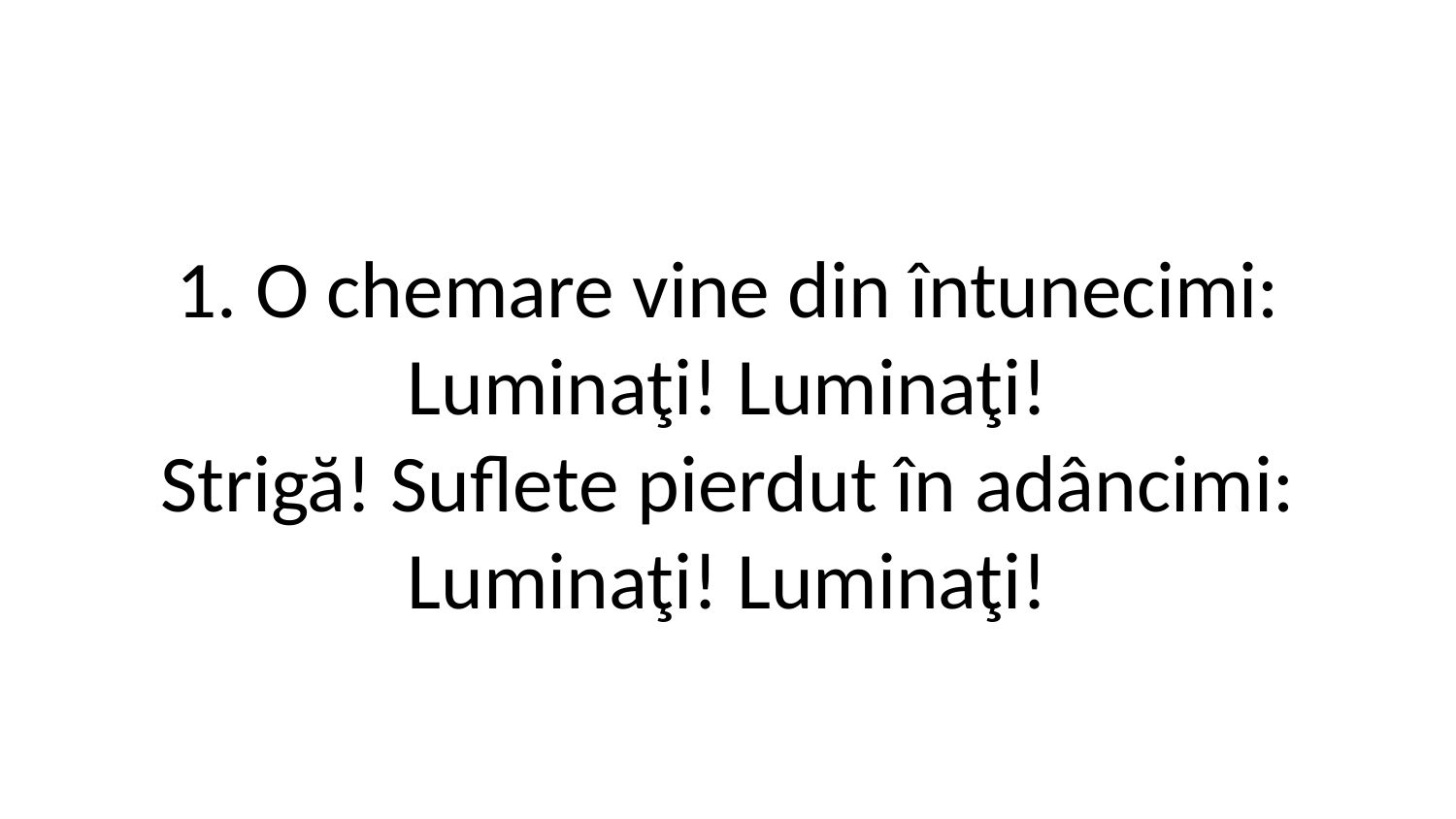

1. O chemare vine din întunecimi:
Luminaţi! Luminaţi!
Strigă! Suflete pierdut în adâncimi:
Luminaţi! Luminaţi!